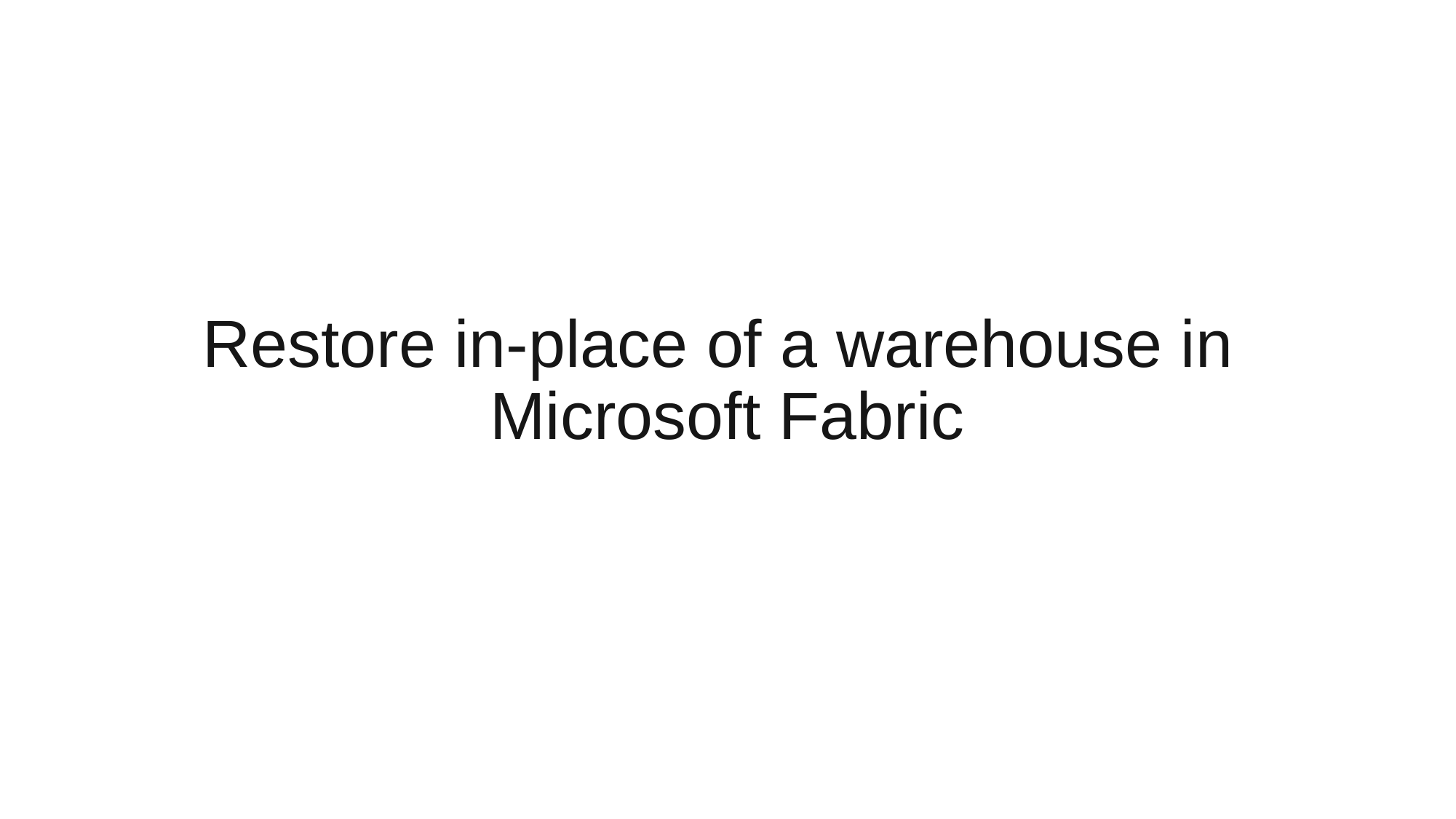

# Restore in-place of a warehouse in Microsoft Fabric